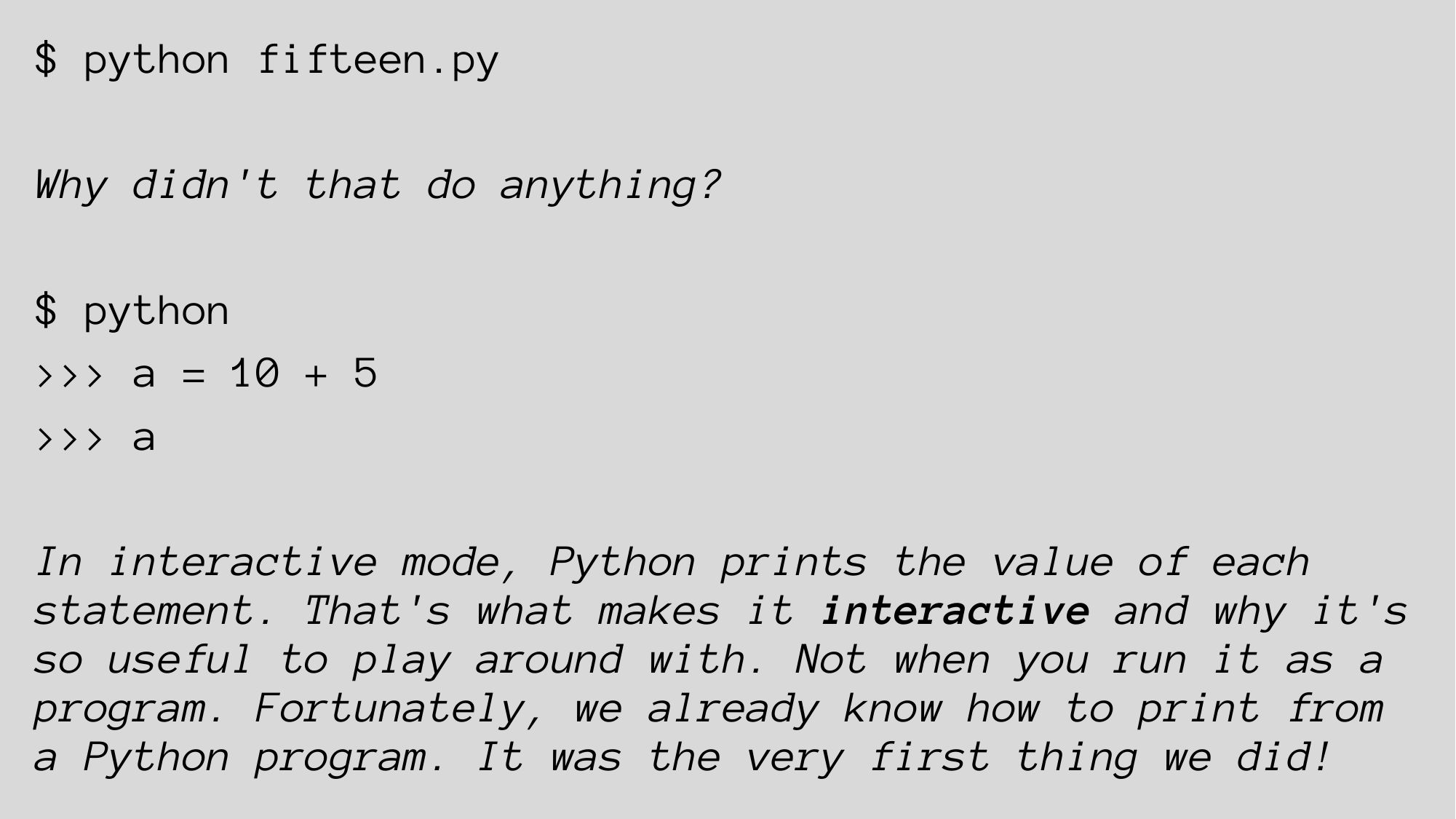

$ python fifteen.py

Why didn't that do anything?

$ python
>>> a = 10 + 5
>>> a

In interactive mode, Python prints the value of each statement. That's what makes it interactive and why it's so useful to play around with. Not when you run it as a program. Fortunately, we already know how to print from a Python program. It was the very first thing we did!